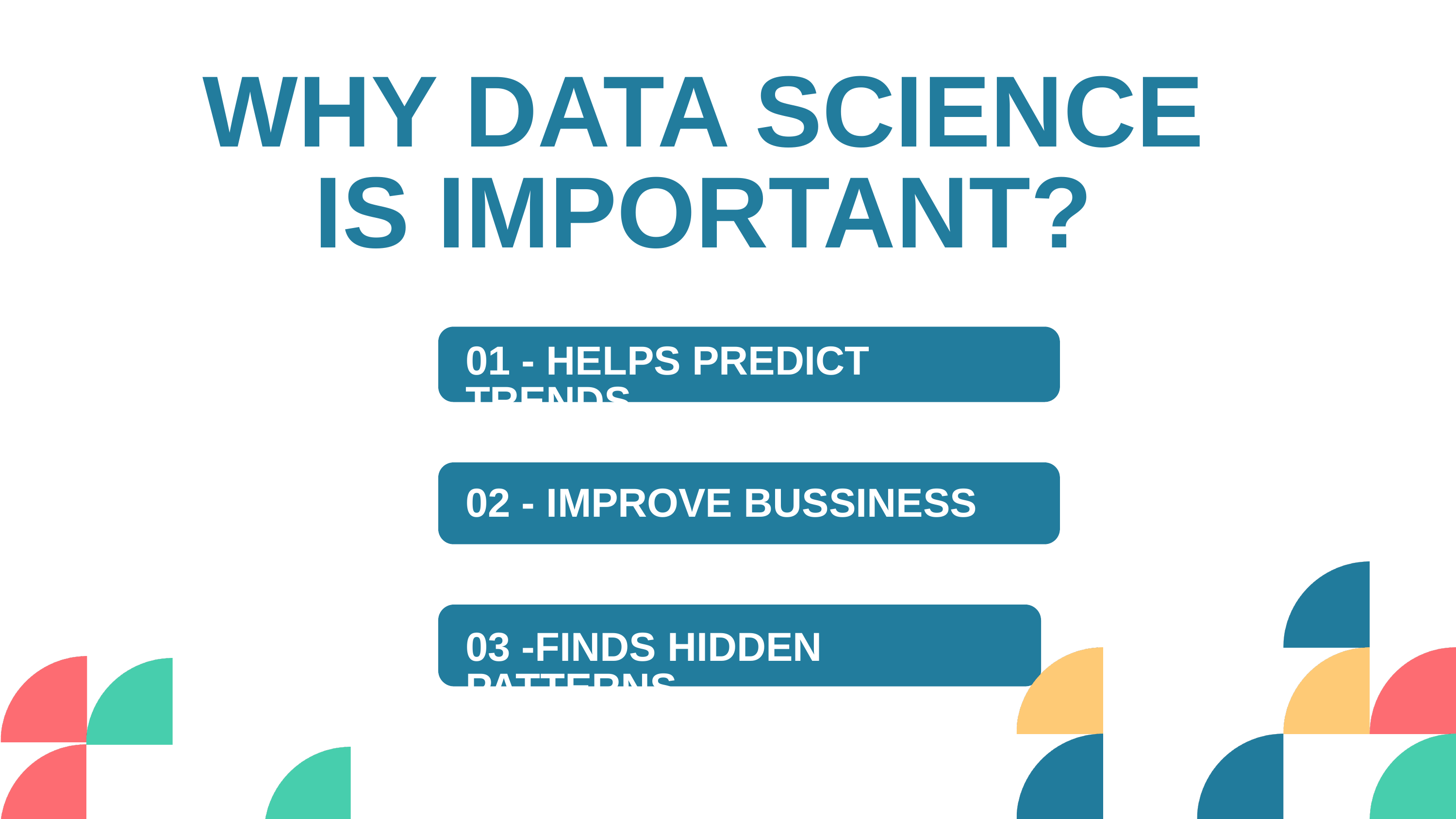

WHY DATA SCIENCE IS IMPORTANT?

01 - HELPS PREDICT TRENDS

02 - IMPROVE BUSSINESS

03 -FINDS HIDDEN PATTERNS